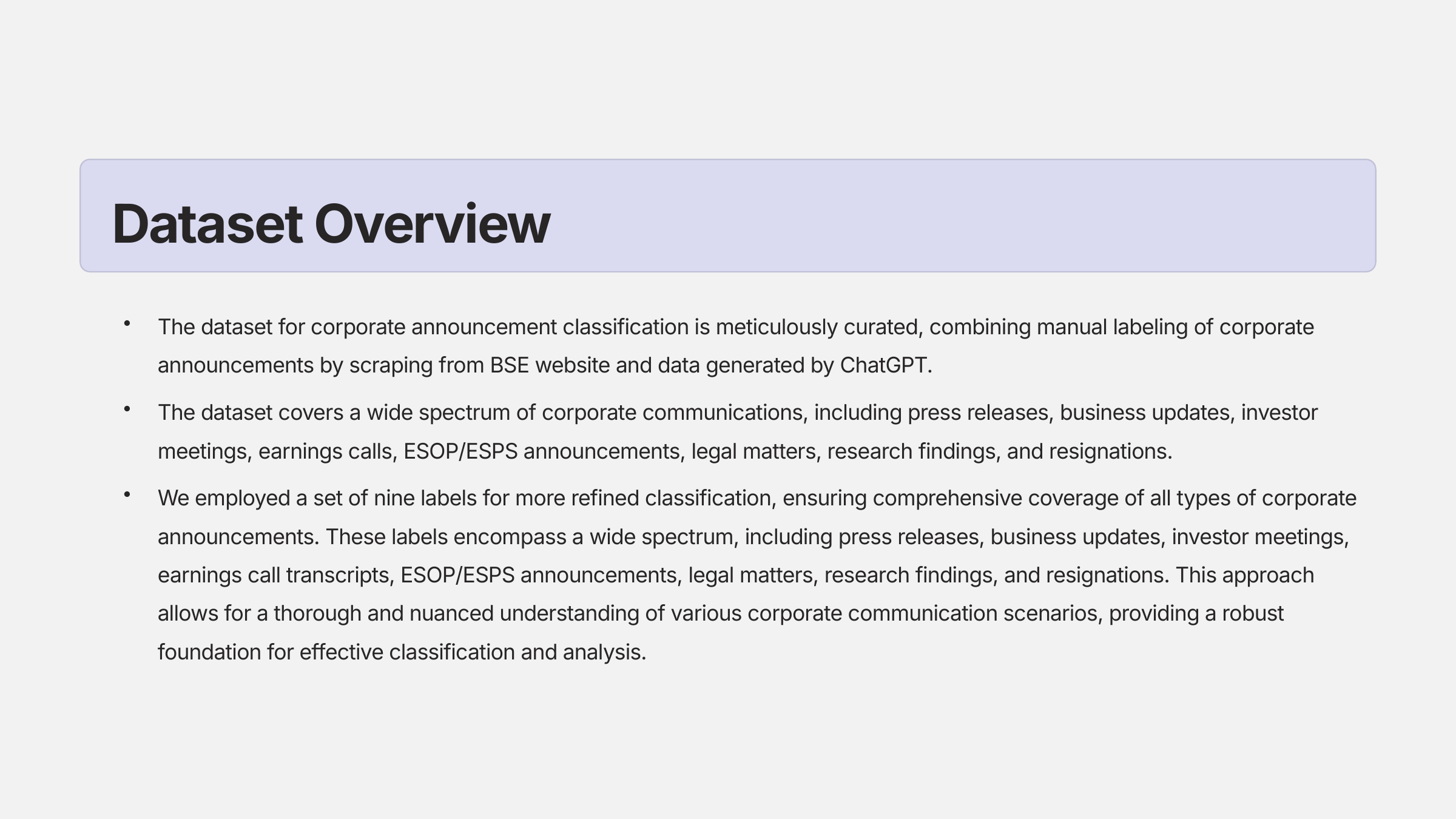

Dataset Overview
The dataset for corporate announcement classification is meticulously curated, combining manual labeling of corporate announcements by scraping from BSE website and data generated by ChatGPT.
The dataset covers a wide spectrum of corporate communications, including press releases, business updates, investor meetings, earnings calls, ESOP/ESPS announcements, legal matters, research findings, and resignations.
We employed a set of nine labels for more refined classification, ensuring comprehensive coverage of all types of corporate announcements. These labels encompass a wide spectrum, including press releases, business updates, investor meetings, earnings call transcripts, ESOP/ESPS announcements, legal matters, research findings, and resignations. This approach allows for a thorough and nuanced understanding of various corporate communication scenarios, providing a robust foundation for effective classification and analysis.